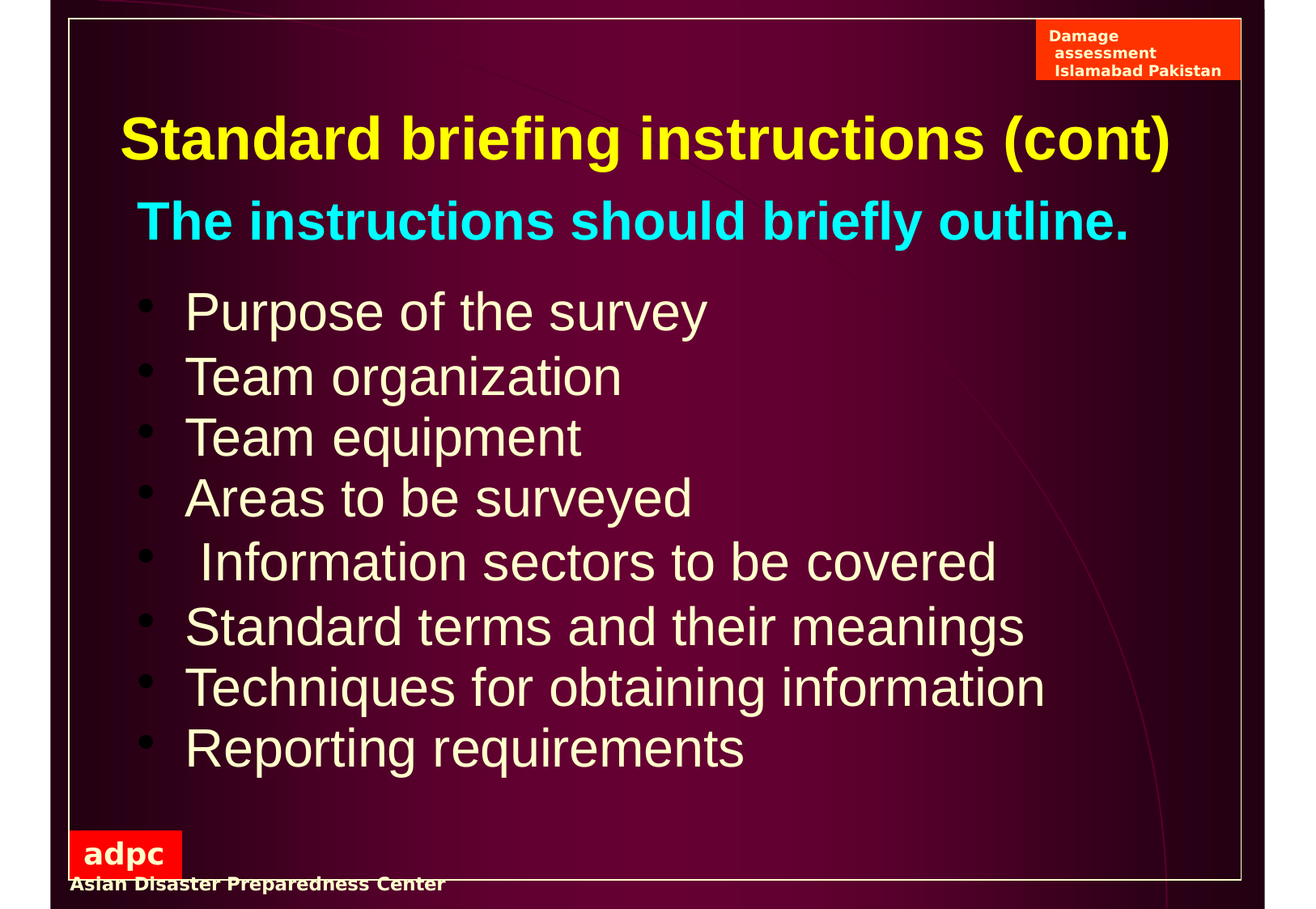

|  |  | Damage assessment Islamabad Pakistan |
| --- | --- | --- |
| Standard briefing instructions (cont) The instructions should briefly outline. Purpose of the survey Team organization Team equipment Areas to be surveyed Information sectors to be covered Standard terms and their meanings Techniques for obtaining information Reporting requirements |  |  |
| adpc |  |  |

Asian Disaster Preparedness Center